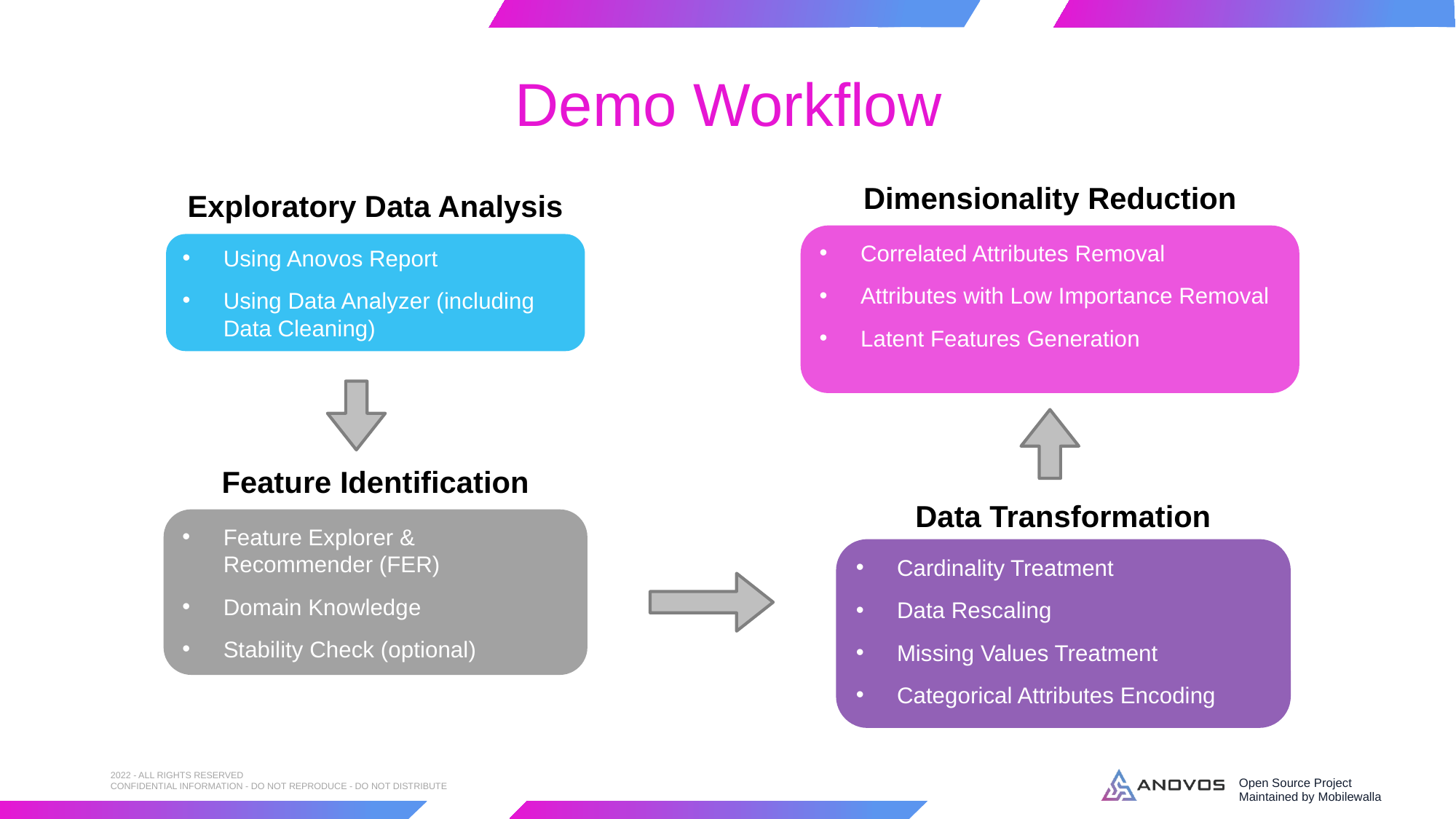

# Demo Workflow
Dimensionality Reduction
Correlated Attributes Removal
Attributes with Low Importance Removal
Latent Features Generation
Exploratory Data Analysis
Using Anovos Report
Using Data Analyzer (including Data Cleaning)

Feature Identification
Feature Explorer & Recommender (FER)
Domain Knowledge
Stability Check (optional)
Data Transformation
Cardinality Treatment
Data Rescaling
Missing Values Treatment
Categorical Attributes Encoding